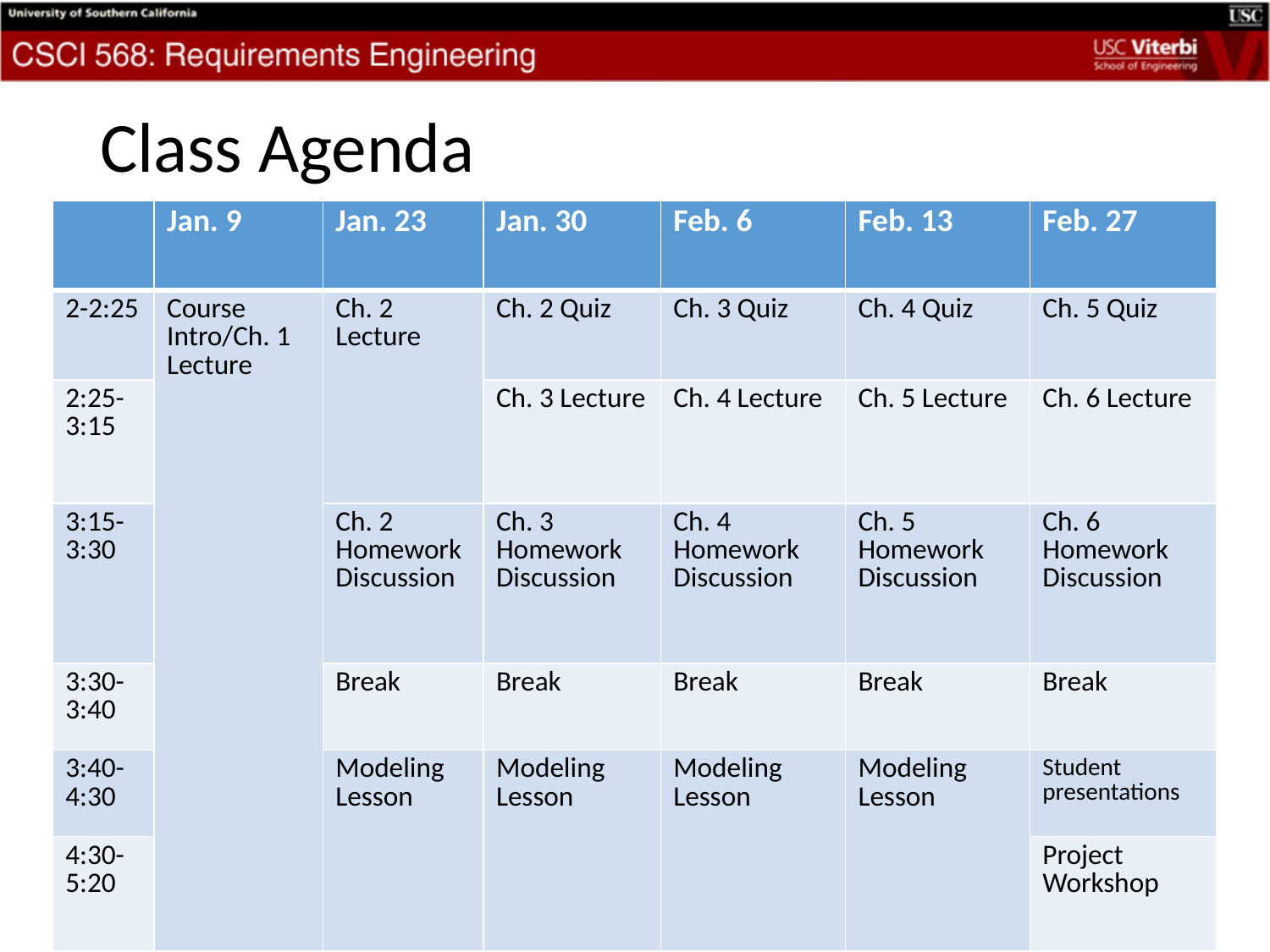

# Class Agenda
|  | Jan. 9 | Jan. 23 | Jan. 30 | Feb. 6 | Feb. 13 | Feb. 27 |
| --- | --- | --- | --- | --- | --- | --- |
| 2-2:25 | Course Intro/Ch. 1 Lecture | Ch. 2 Lecture | Ch. 2 Quiz | Ch. 3 Quiz | Ch. 4 Quiz | Ch. 5 Quiz |
| 2:25-3:15 |  |  | Ch. 3 Lecture | Ch. 4 Lecture | Ch. 5 Lecture | Ch. 6 Lecture |
| 3:15-3:30 |  | Ch. 2 Homework Discussion | Ch. 3 Homework Discussion | Ch. 4 Homework Discussion | Ch. 5 Homework Discussion | Ch. 6 Homework Discussion |
| 3:30-3:40 |  | Break | Break | Break | Break | Break |
| 3:40-4:30 |  | Modeling Lesson | Modeling Lesson | Modeling Lesson | Modeling Lesson | Student presentations |
| 4:30-5:20 |  |  |  |  |  | Project Workshop |